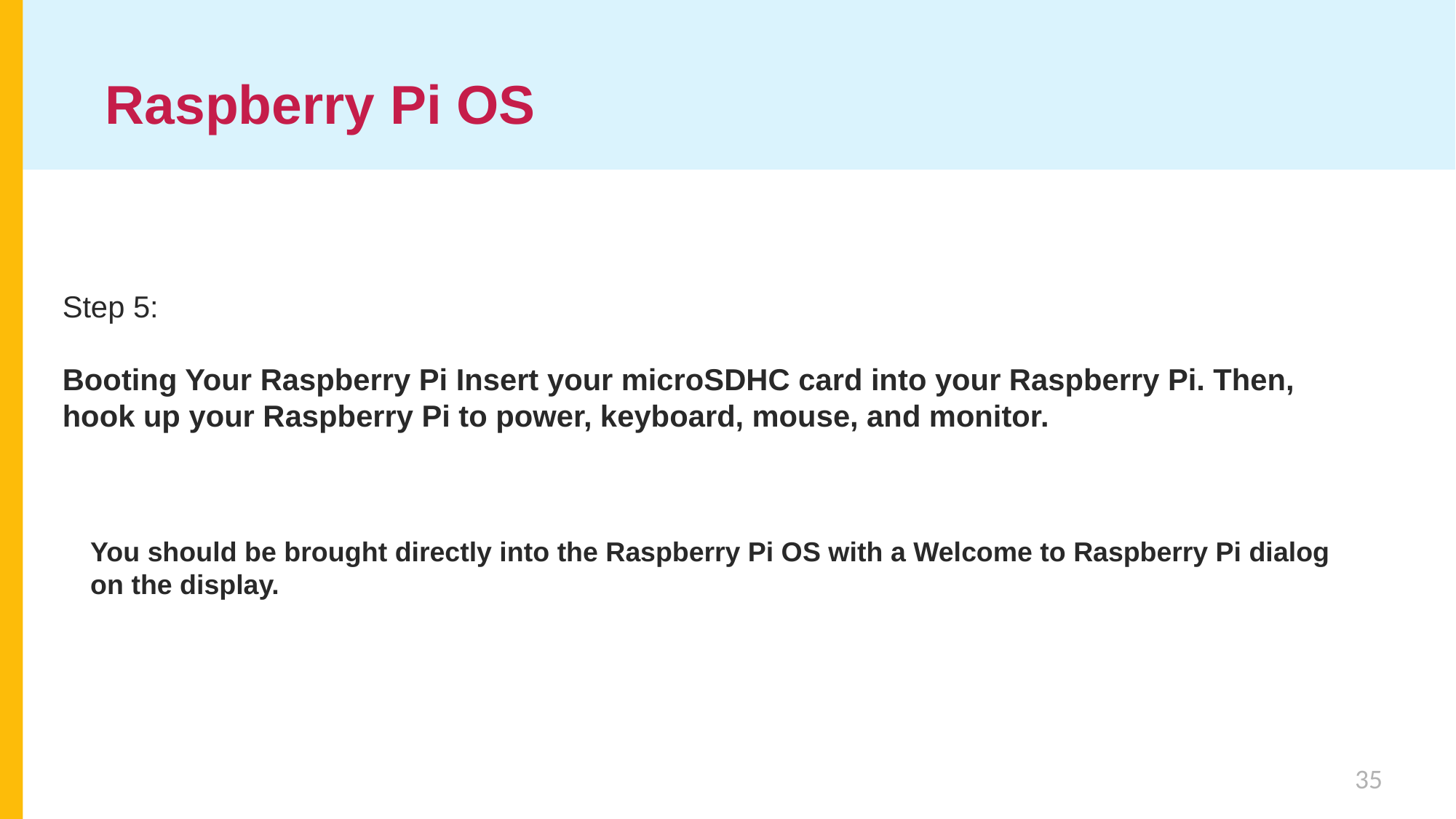

# Raspberry Pi OS
Step 5:

Booting Your Raspberry Pi Insert your microSDHC card into your Raspberry Pi. Then, hook up your Raspberry Pi to power, keyboard, mouse, and monitor.
You should be brought directly into the Raspberry Pi OS with a Welcome to Raspberry Pi dialog on the display.
35